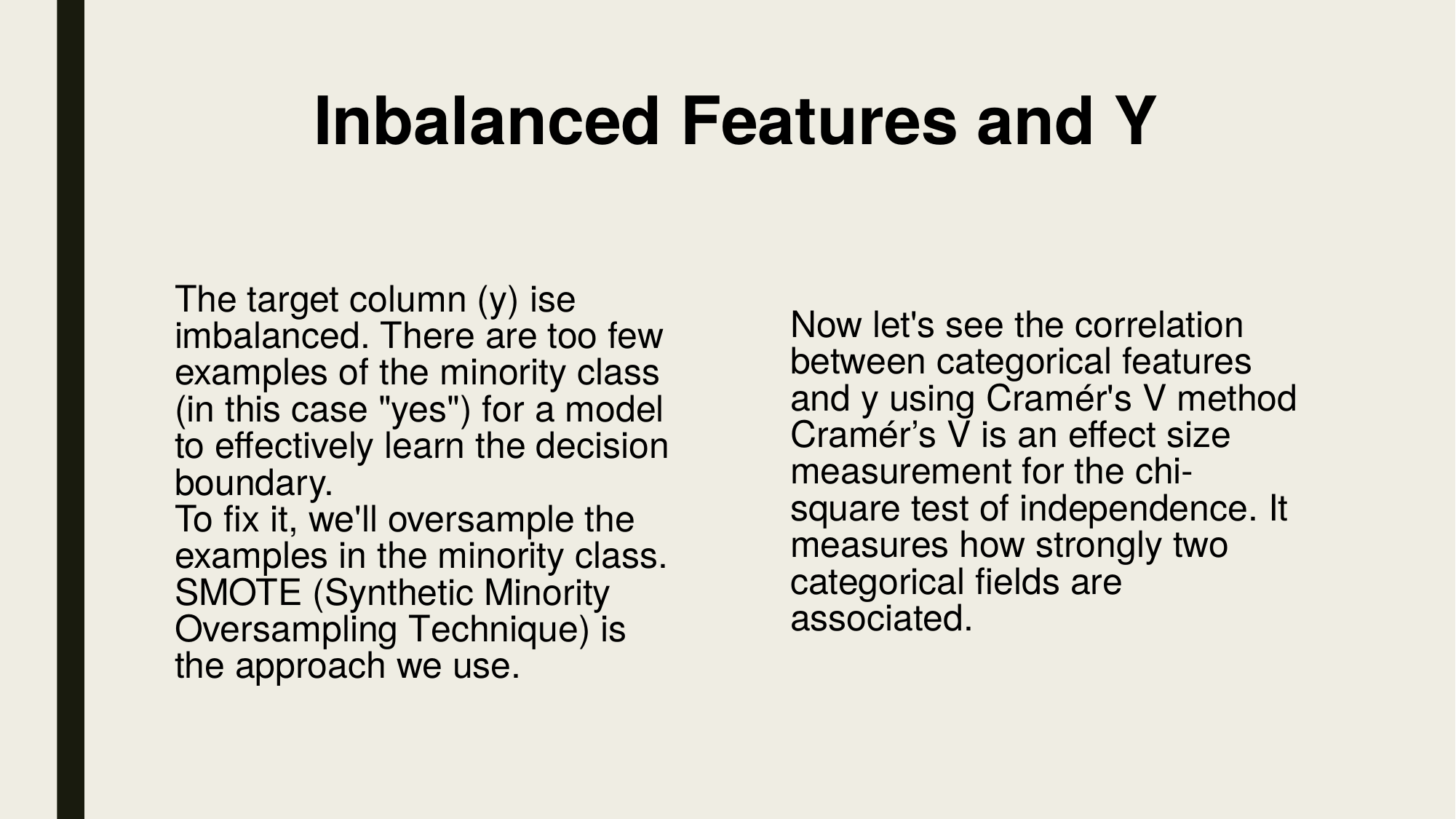

# Inbalanced Features and Y
Now let's see the correlation between categorical features and y using Cramér's V method
Cramér’s V is an effect size measurement for the chi-square test of independence. It measures how strongly two categorical fields are associated.

The target column (y) ise imbalanced. There are too few examples of the minority class (in this case "yes") for a model to effectively learn the decision boundary.
To fix it, we'll oversample the examples in the minority class. SMOTE (Synthetic Minority Oversampling Technique) is the approach we use.